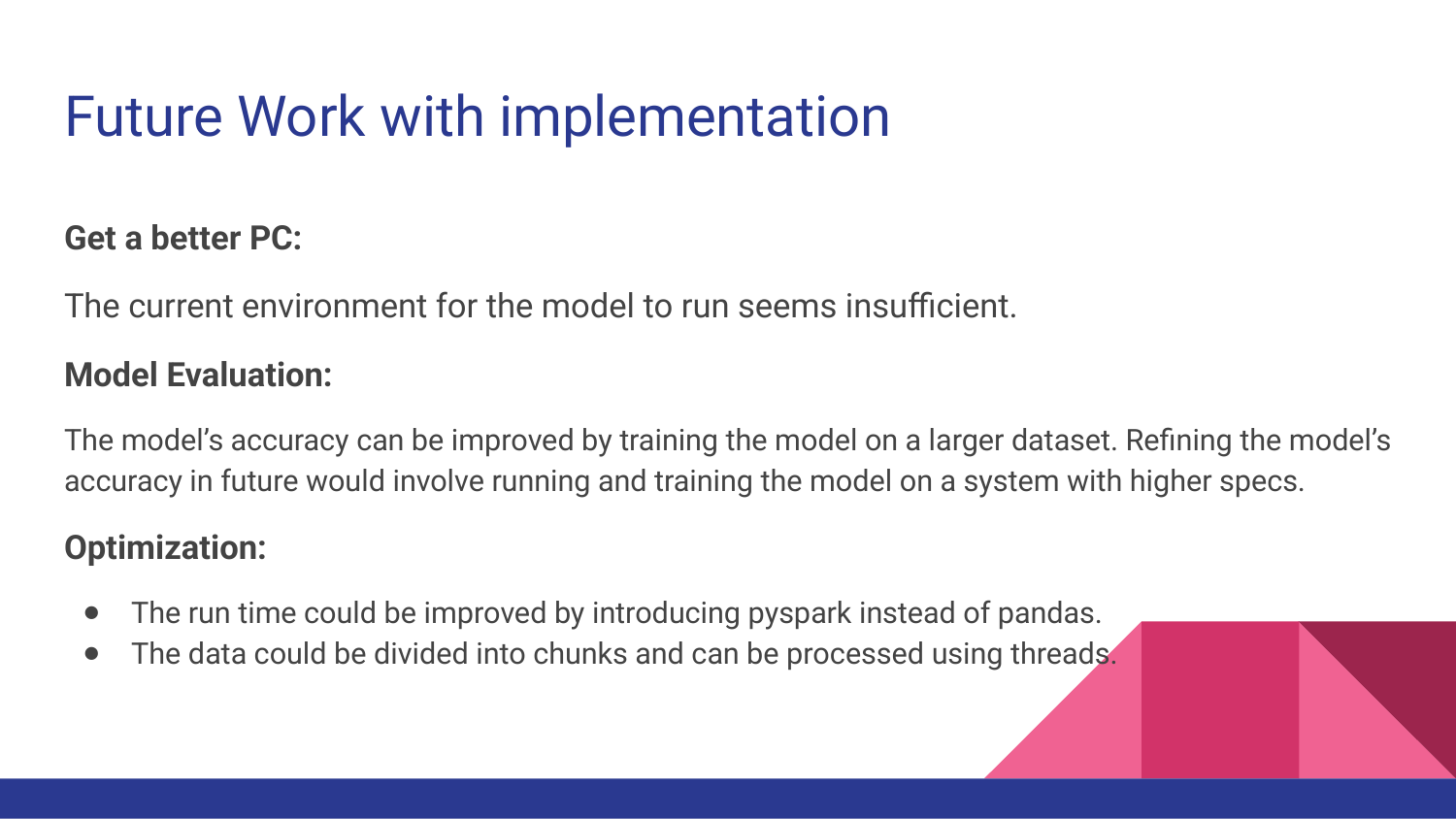

# Future Work with implementation

Get a better PC:
The current environment for the model to run seems insufficient.
Model Evaluation:
The model’s accuracy can be improved by training the model on a larger dataset. Refining the model’s accuracy in future would involve running and training the model on a system with higher specs.
Optimization:
The run time could be improved by introducing pyspark instead of pandas.
The data could be divided into chunks and can be processed using threads.